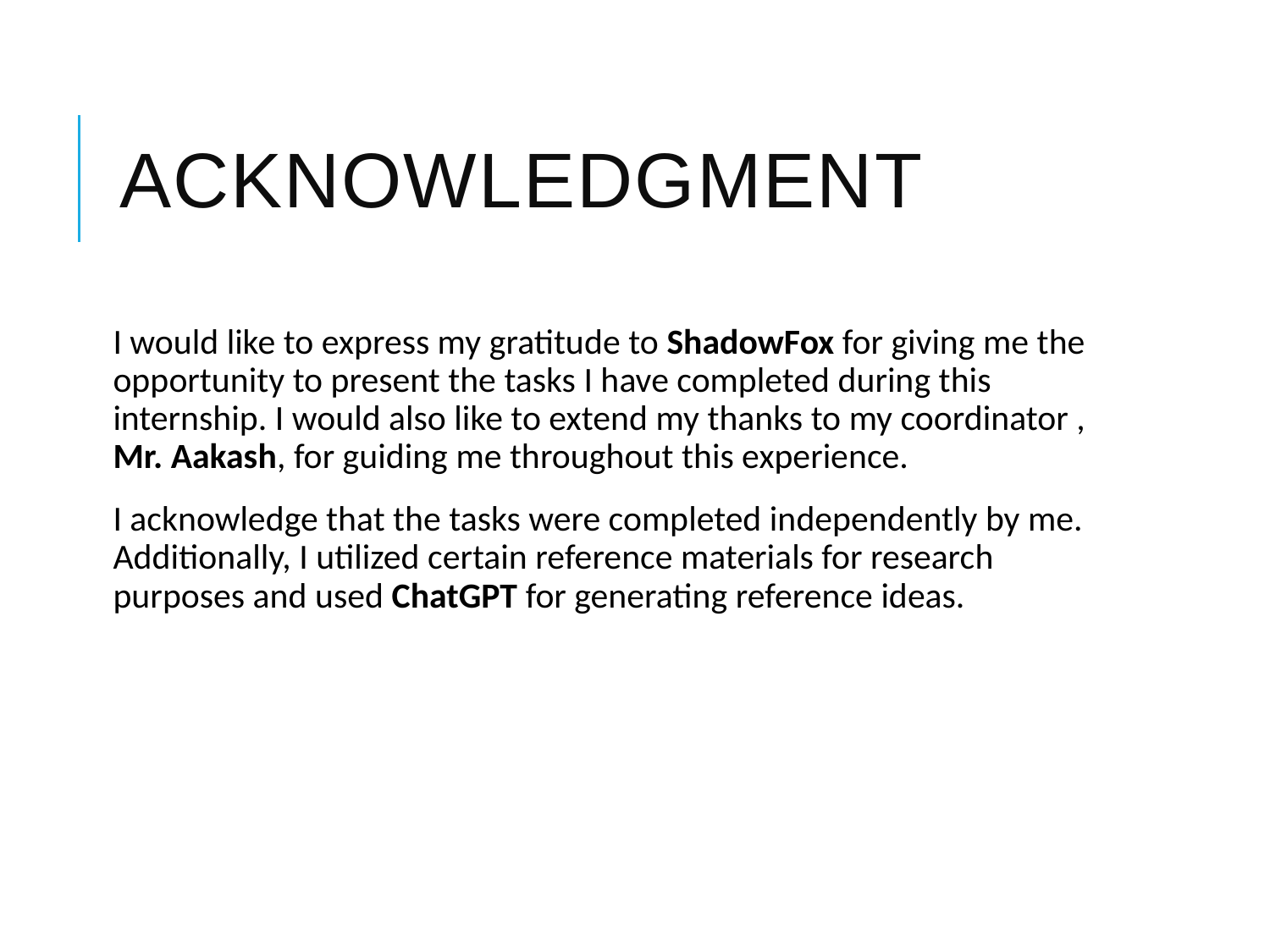

# Acknowledgment
I would like to express my gratitude to ShadowFox for giving me the opportunity to present the tasks I have completed during this internship. I would also like to extend my thanks to my coordinator , Mr. Aakash, for guiding me throughout this experience.
I acknowledge that the tasks were completed independently by me. Additionally, I utilized certain reference materials for research purposes and used ChatGPT for generating reference ideas.